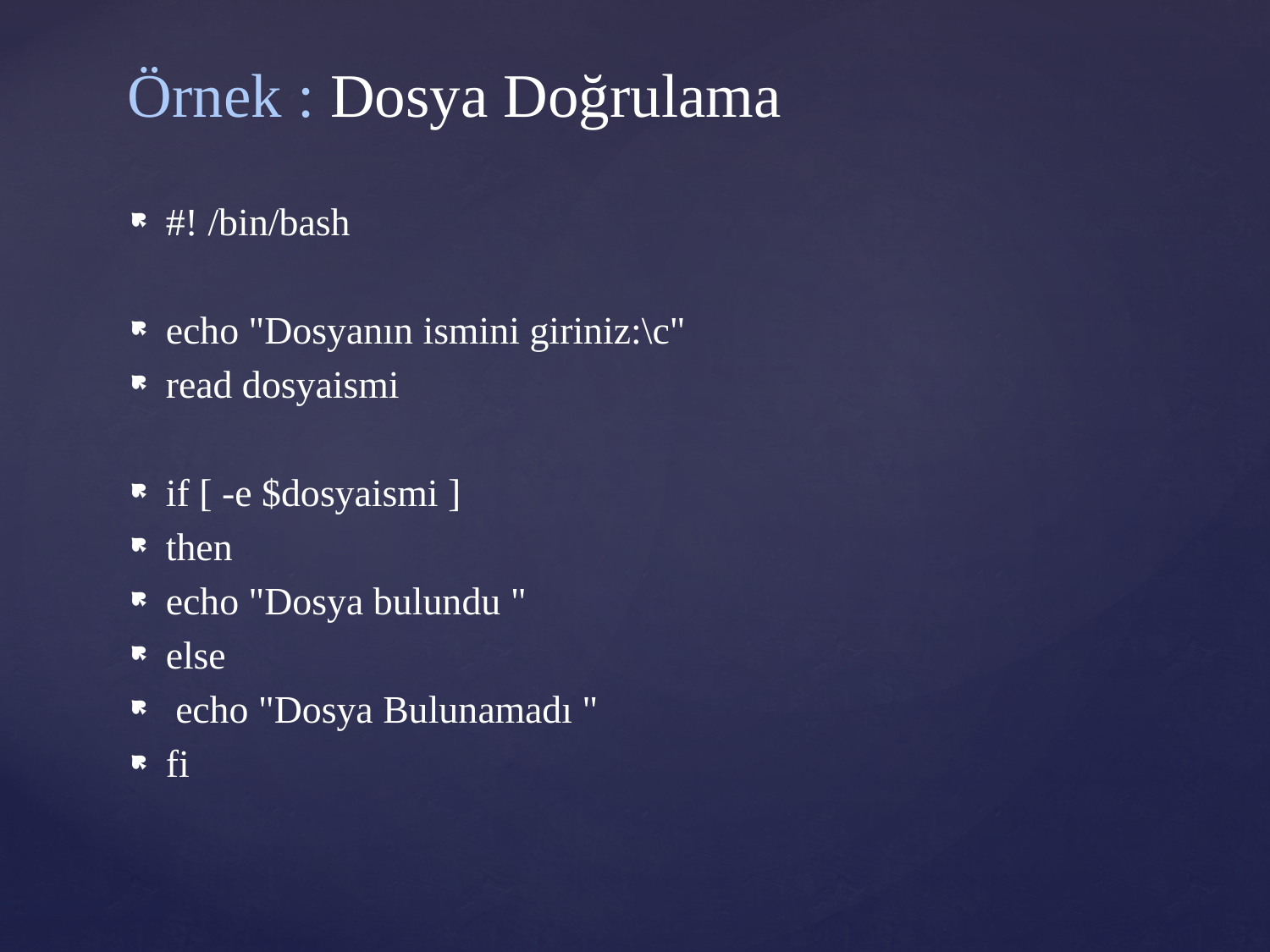

# Örnek : Dosya Doğrulama
#! /bin/bash

echo "Dosyanın ismini giriniz:\c"
read dosyaismi

if [ -e $dosyaismi ]
then
echo "Dosya bulundu "
else
 echo "Dosya Bulunamadı "
fi